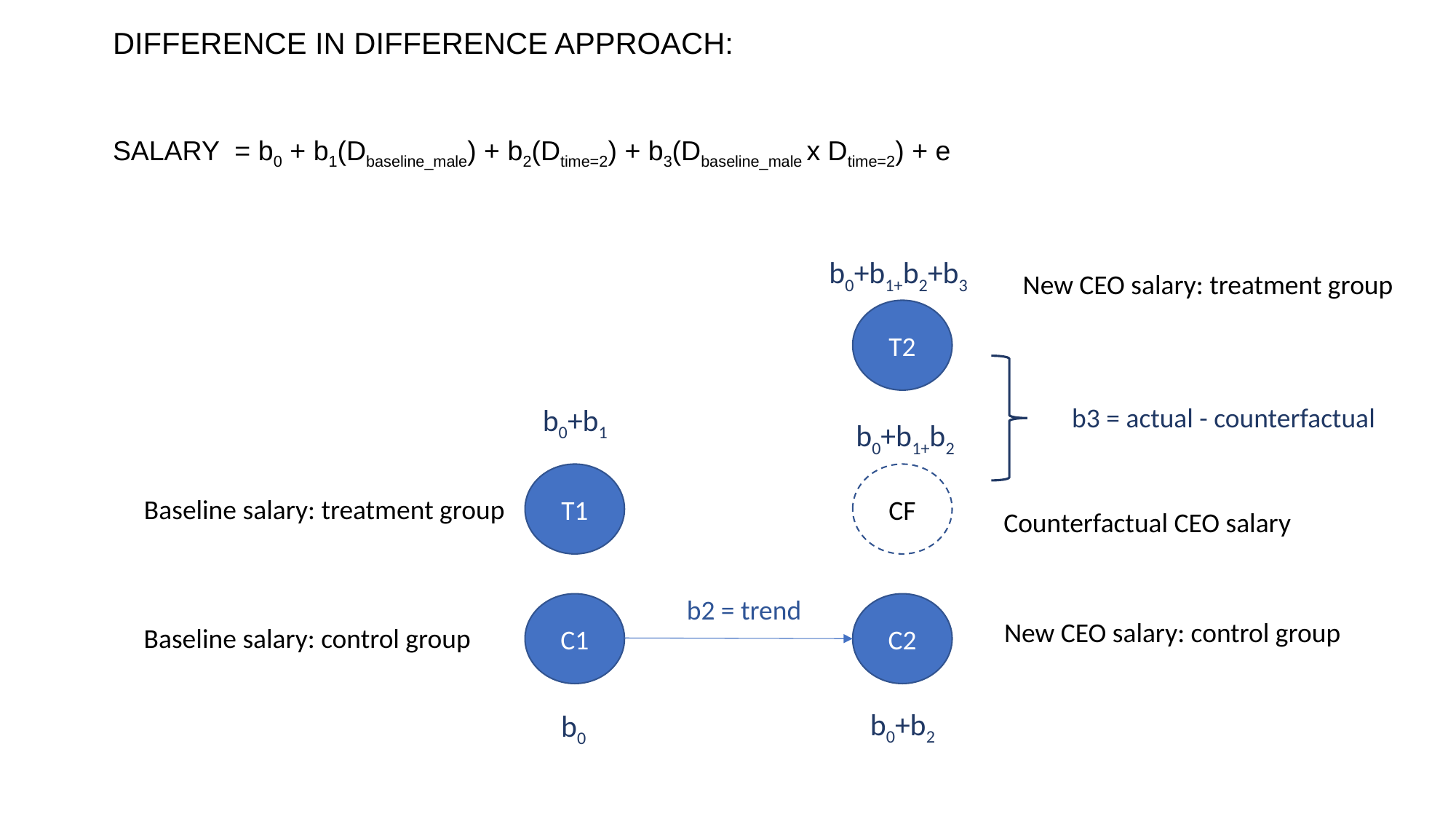

DIFFERENCE IN DIFFERENCE APPROACH:

SALARY  = b0 + b1(Dbaseline_male) + b2(Dtime=2) + b3(Dbaseline_male x Dtime=2) + e

b0+b1+b2+b3

New CEO salary: treatment group
T2

b3 = actual - counterfactual
b0+b1
b0+b1+b2
T1
CF
Baseline salary: treatment group
Counterfactual CEO salary
b2 = trend
C1
C2
New CEO salary: control group
Baseline salary: control group
b0+b2
b0